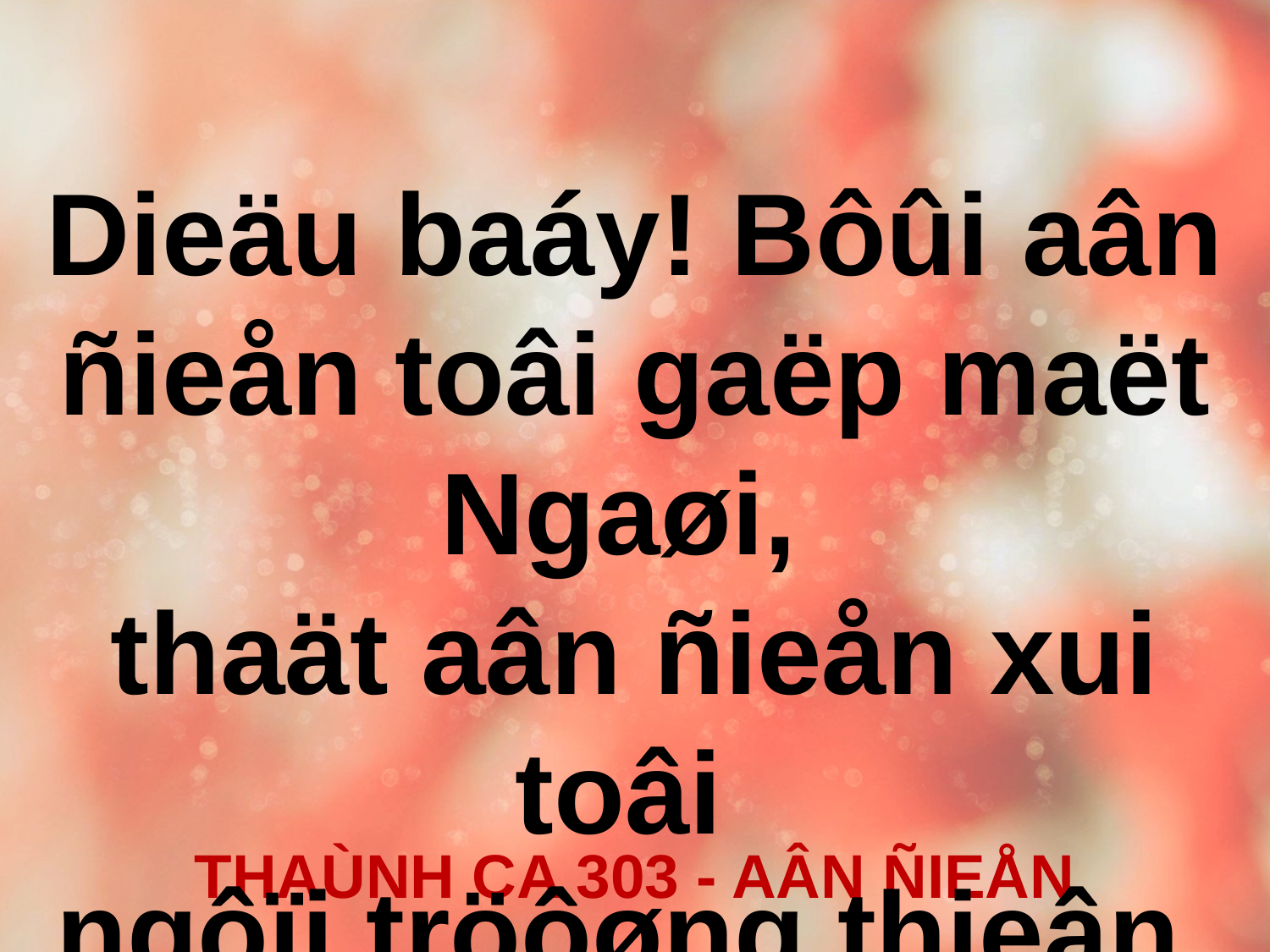

Dieäu baáy! Bôûi aân ñieån toâi gaëp maët Ngaøi,
thaät aân ñieån xui toâi
ngôïi tröôøng thieân.
THAÙNH CA 303 - AÂN ÑIEÅN